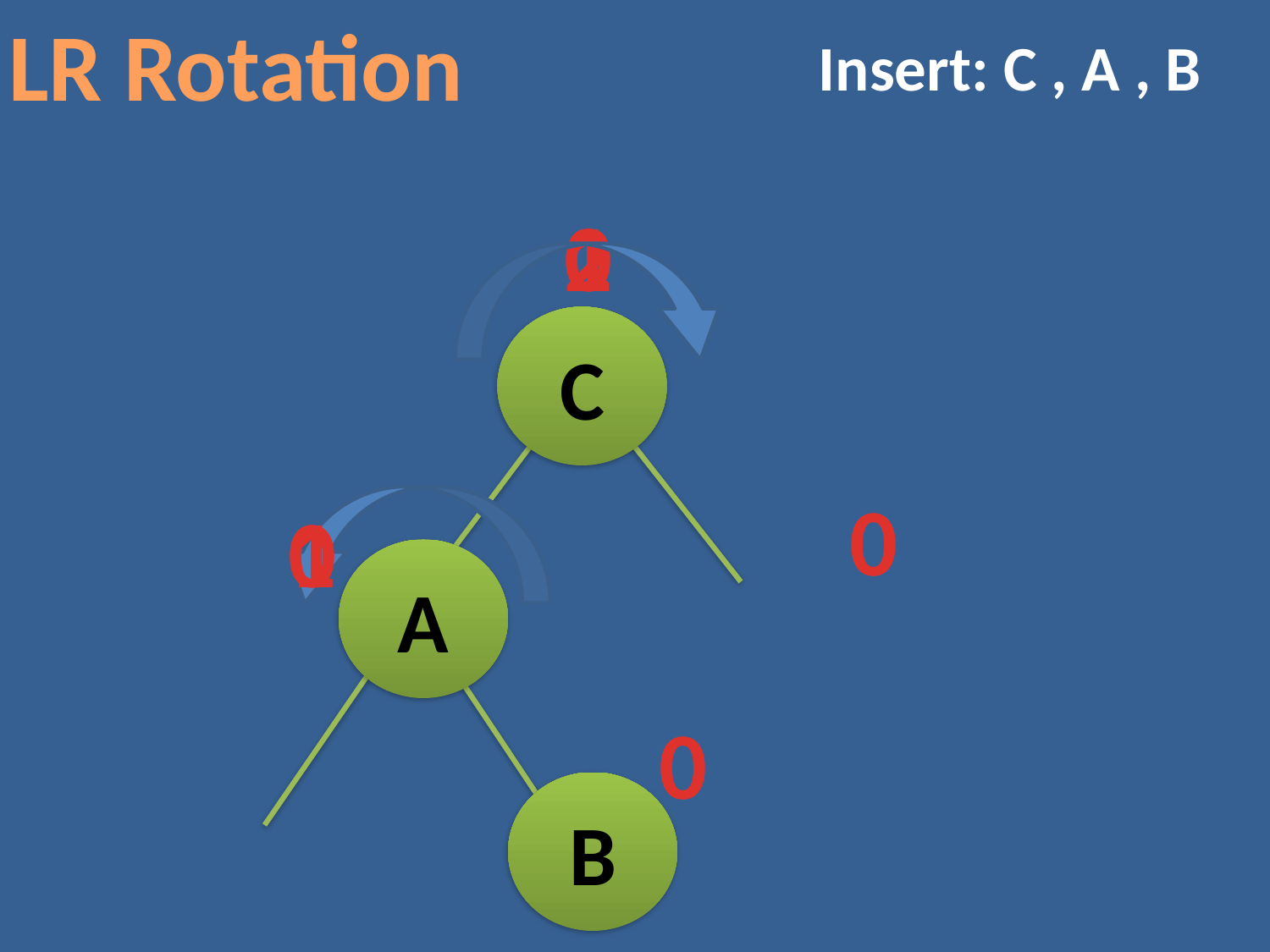

LR Rotation
Insert: C , A , B
0
1
2

C
0

0
1
A
0
B